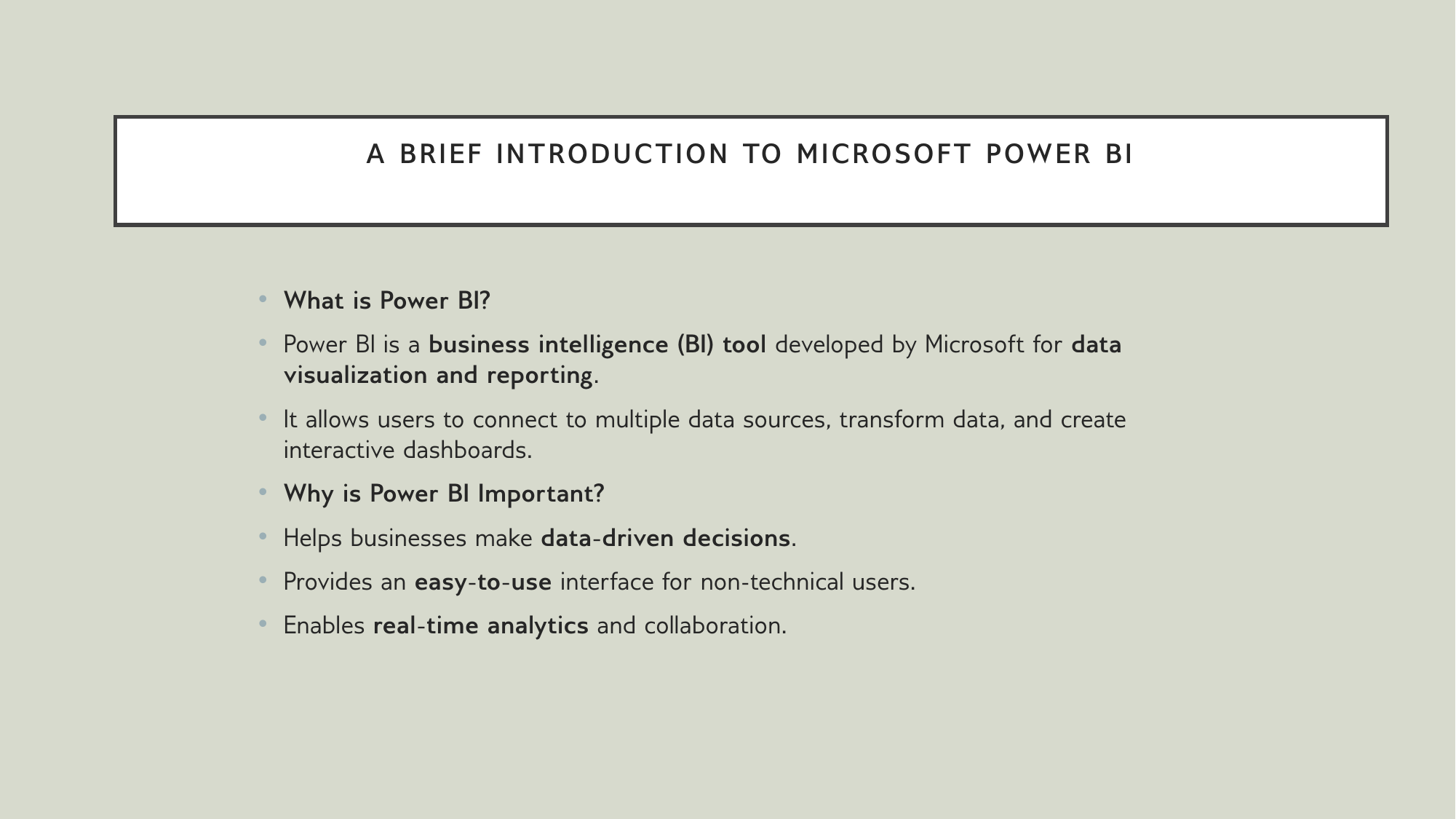

# A Brief Introduction to Microsoft Power BI
What is Power BI?
Power BI is a business intelligence (BI) tool developed by Microsoft for data visualization and reporting.
It allows users to connect to multiple data sources, transform data, and create interactive dashboards.
Why is Power BI Important?
Helps businesses make data-driven decisions.
Provides an easy-to-use interface for non-technical users.
Enables real-time analytics and collaboration.